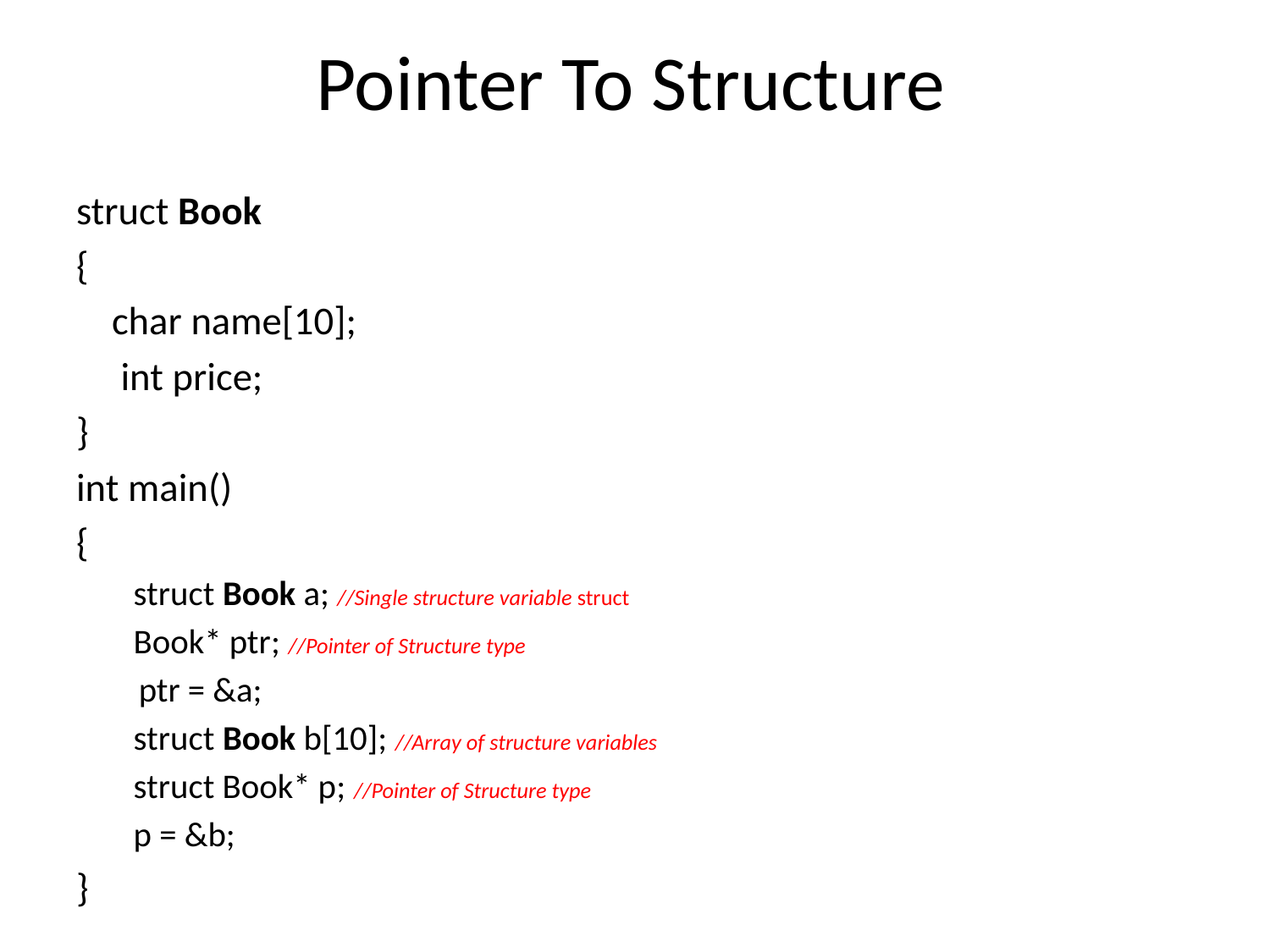

# Pointer To Structure
struct Book
{
    char name[10];
     int price;
}
int main()
{
struct Book a; //Single structure variable struct
Book* ptr; //Pointer of Structure type
 ptr = &a;
struct Book b[10]; //Array of structure variables
struct Book* p; //Pointer of Structure type
p = &b;
}